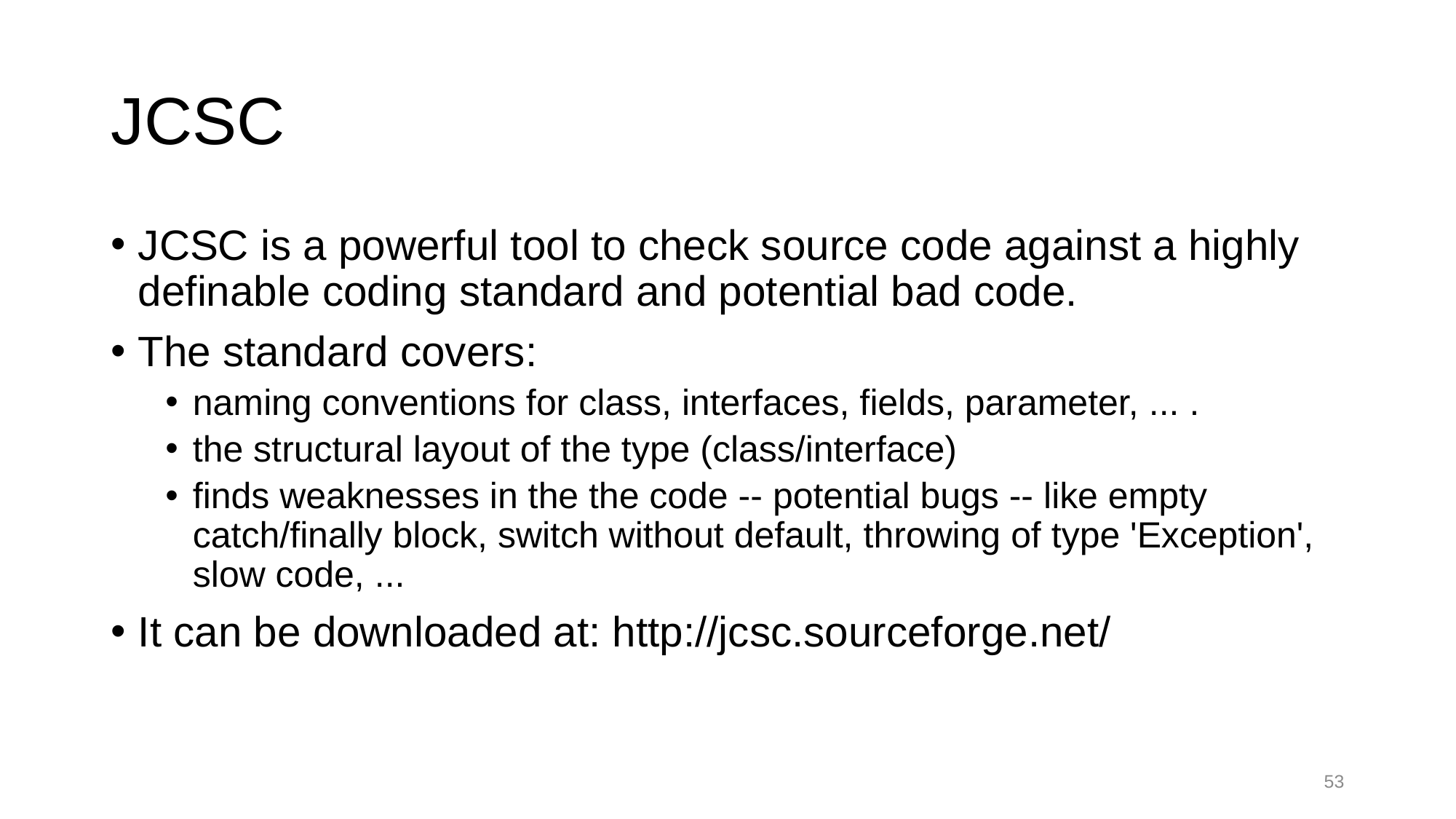

# JCSC
JCSC is a powerful tool to check source code against a highly definable coding standard and potential bad code.
The standard covers:
naming conventions for class, interfaces, fields, parameter, ... .
the structural layout of the type (class/interface)
finds weaknesses in the the code -- potential bugs -- like empty catch/finally block, switch without default, throwing of type 'Exception', slow code, ...
It can be downloaded at: http://jcsc.sourceforge.net/

53